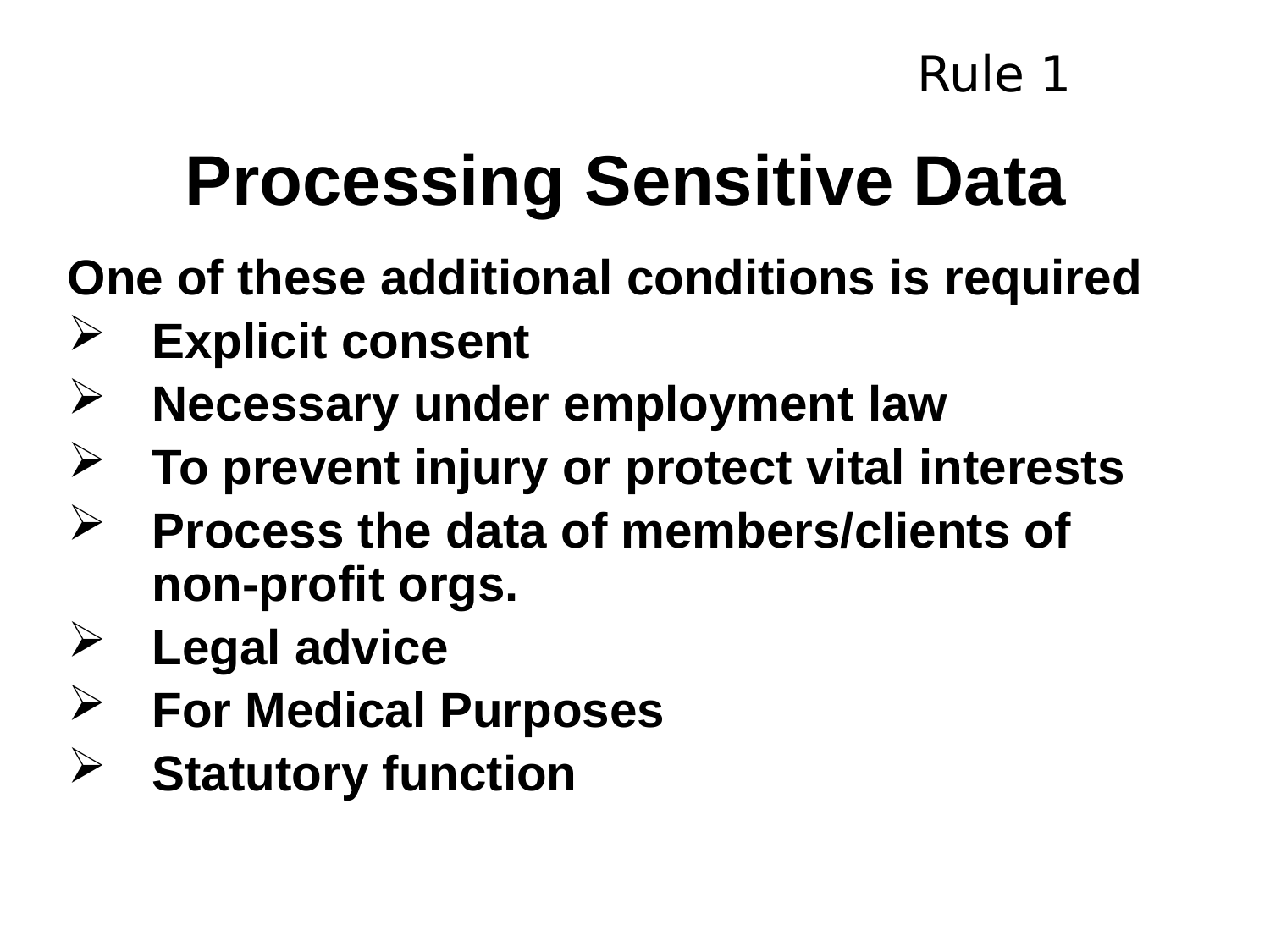

Rule 1
# Processing Sensitive Data
One of these additional conditions is required
Explicit consent
Necessary under employment law
To prevent injury or protect vital interests
Process the data of members/clients of non-profit orgs.
Legal advice
For Medical Purposes
Statutory function